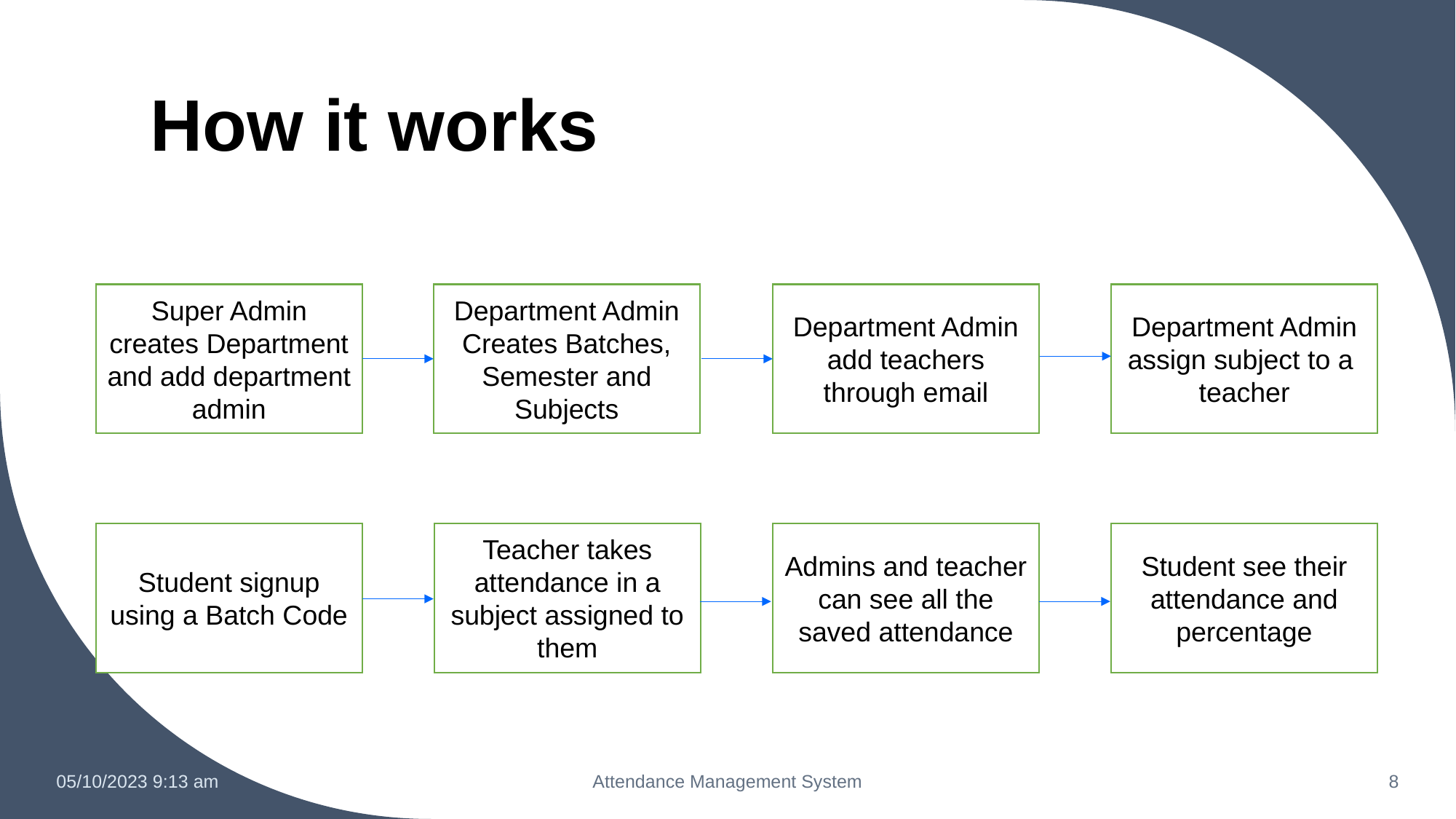

# How it works
Super Admin creates Department and add department admin
Department Admin Creates Batches, Semester and Subjects
Department Admin assign subject to a  teacher
Department Admin add teachers through email
Student see their attendance and percentage
Student signup using a Batch Code
Teacher takes attendance in a subject assigned to them
Admins and teacher can see all the saved attendance
05/10/2023 9:13 am
Attendance Management System
8